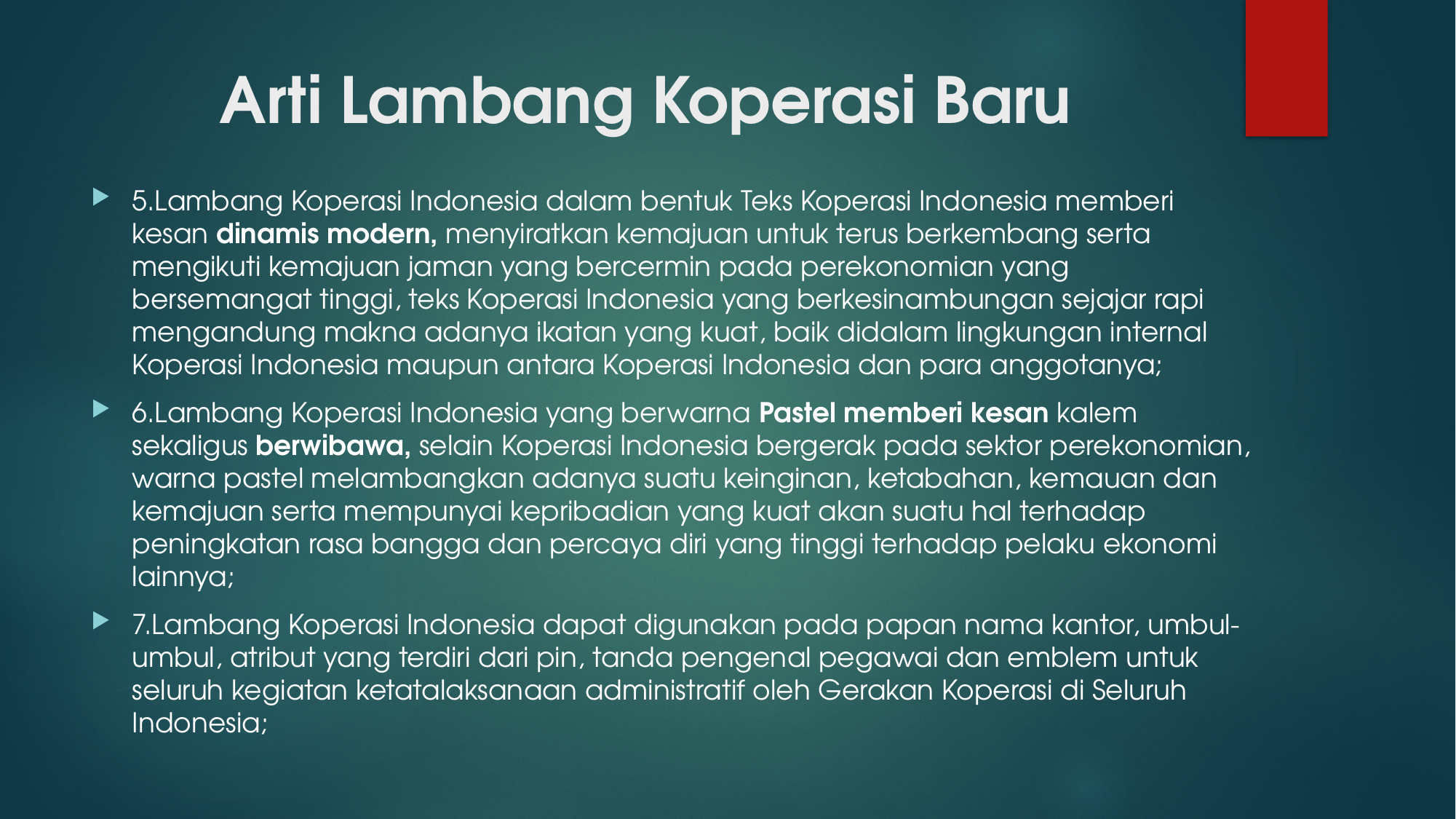

# Arti Lambang Koperasi Baru
5.Lambang Koperasi Indonesia dalam bentuk Teks Koperasi Indonesia memberi kesan dinamis modern, menyiratkan kemajuan untuk terus berkembang serta mengikuti kemajuan jaman yang bercermin pada perekonomian yang bersemangat tinggi, teks Koperasi Indonesia yang berkesinambungan sejajar rapi mengandung makna adanya ikatan yang kuat, baik didalam lingkungan internal Koperasi Indonesia maupun antara Koperasi Indonesia dan para anggotanya;
6.Lambang Koperasi Indonesia yang berwarna Pastel memberi kesan kalem sekaligus berwibawa, selain Koperasi Indonesia bergerak pada sektor perekonomian, warna pastel melambangkan adanya suatu keinginan, ketabahan, kemauan dan kemajuan serta mempunyai kepribadian yang kuat akan suatu hal terhadap peningkatan rasa bangga dan percaya diri yang tinggi terhadap pelaku ekonomi lainnya;
7.Lambang Koperasi Indonesia dapat digunakan pada papan nama kantor, umbul-umbul, atribut yang terdiri dari pin, tanda pengenal pegawai dan emblem untuk seluruh kegiatan ketatalaksanaan administratif oleh Gerakan Koperasi di Seluruh Indonesia;